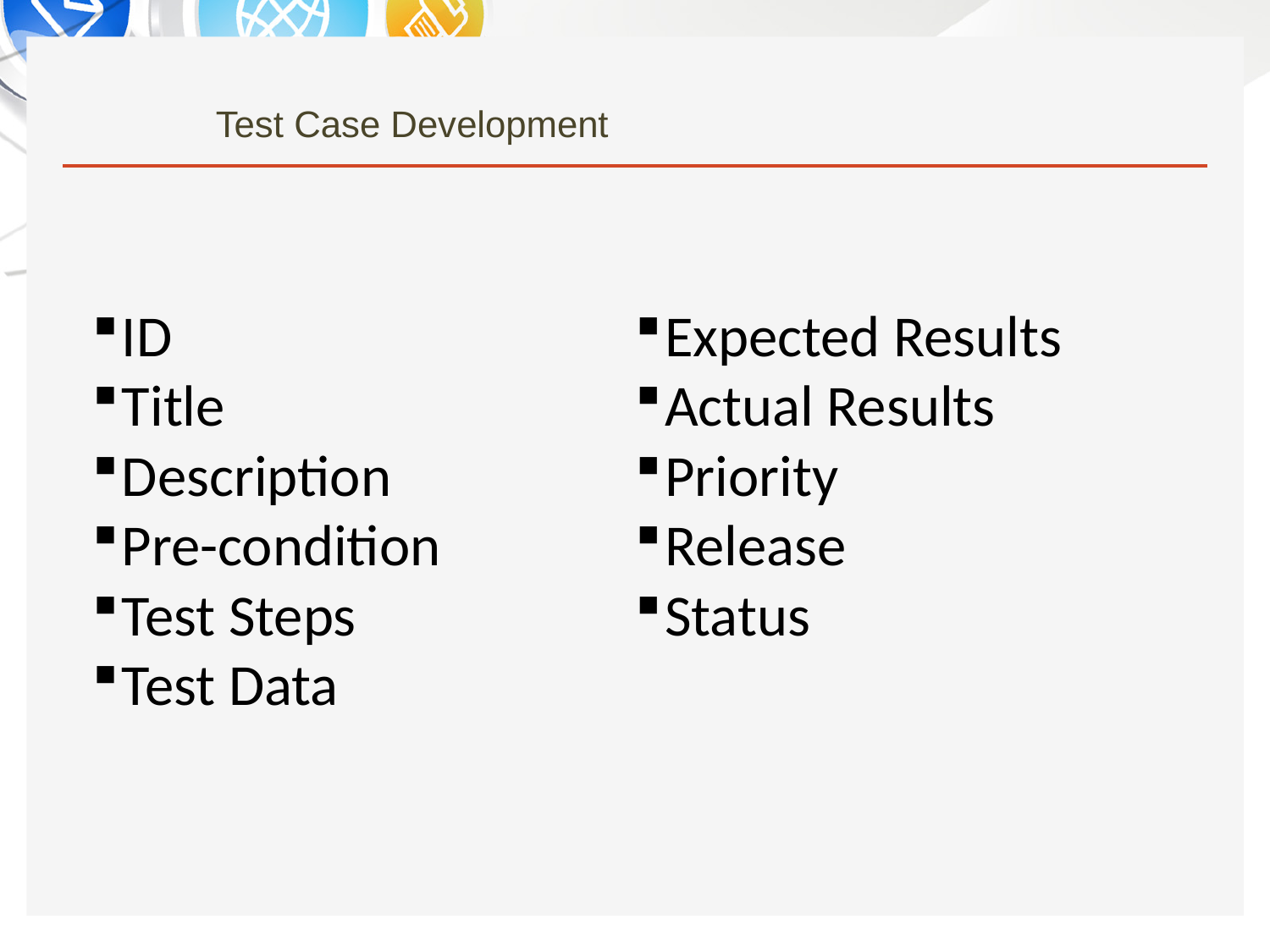

# Test Case Development
ID
Title
Description
Pre-condition
Test Steps
Test Data
Expected Results
Actual Results
Priority
Release
Status